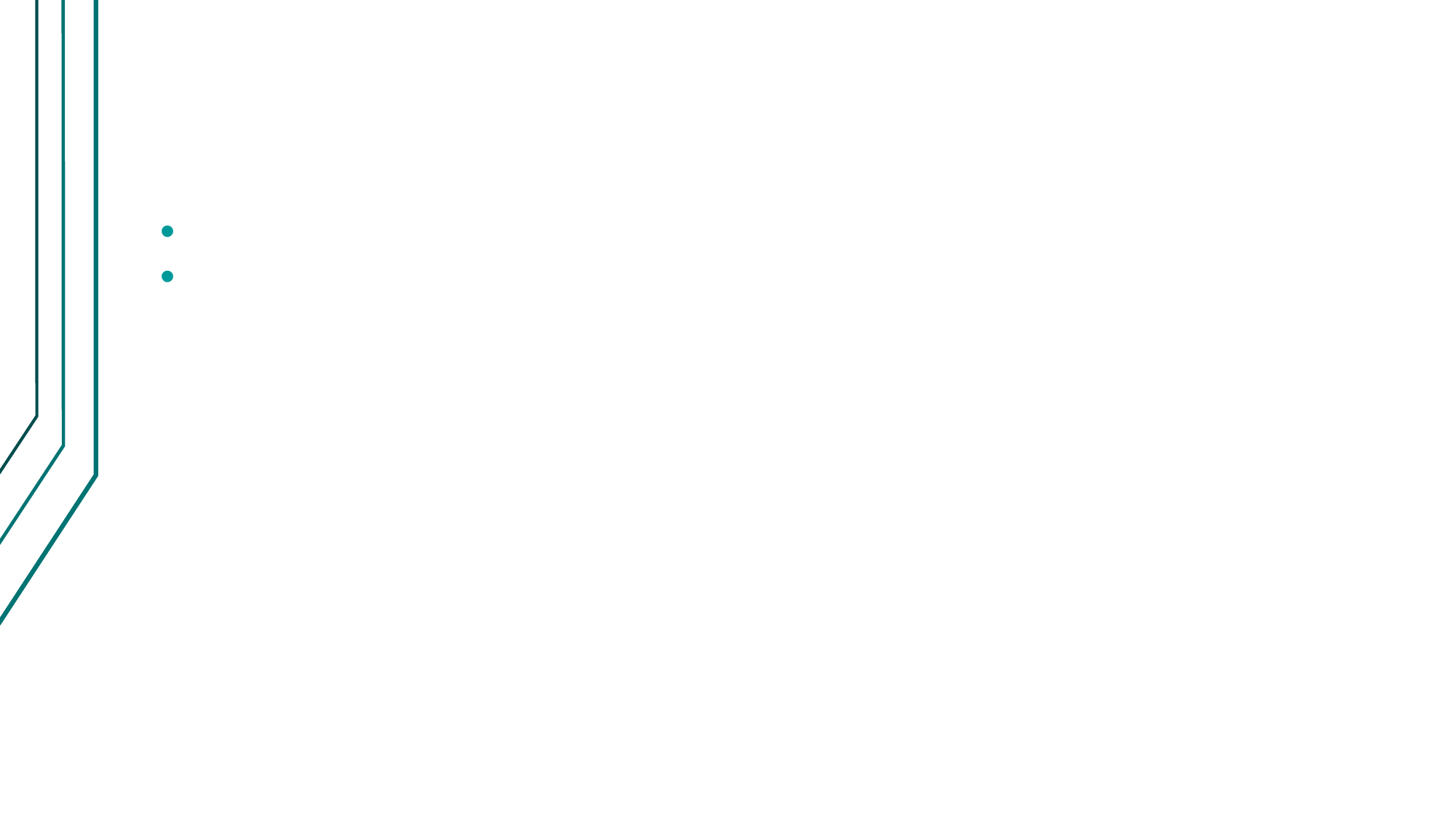

Regressor vs Classifier?
Continuous output – Regressor
Discrete output - Classifier